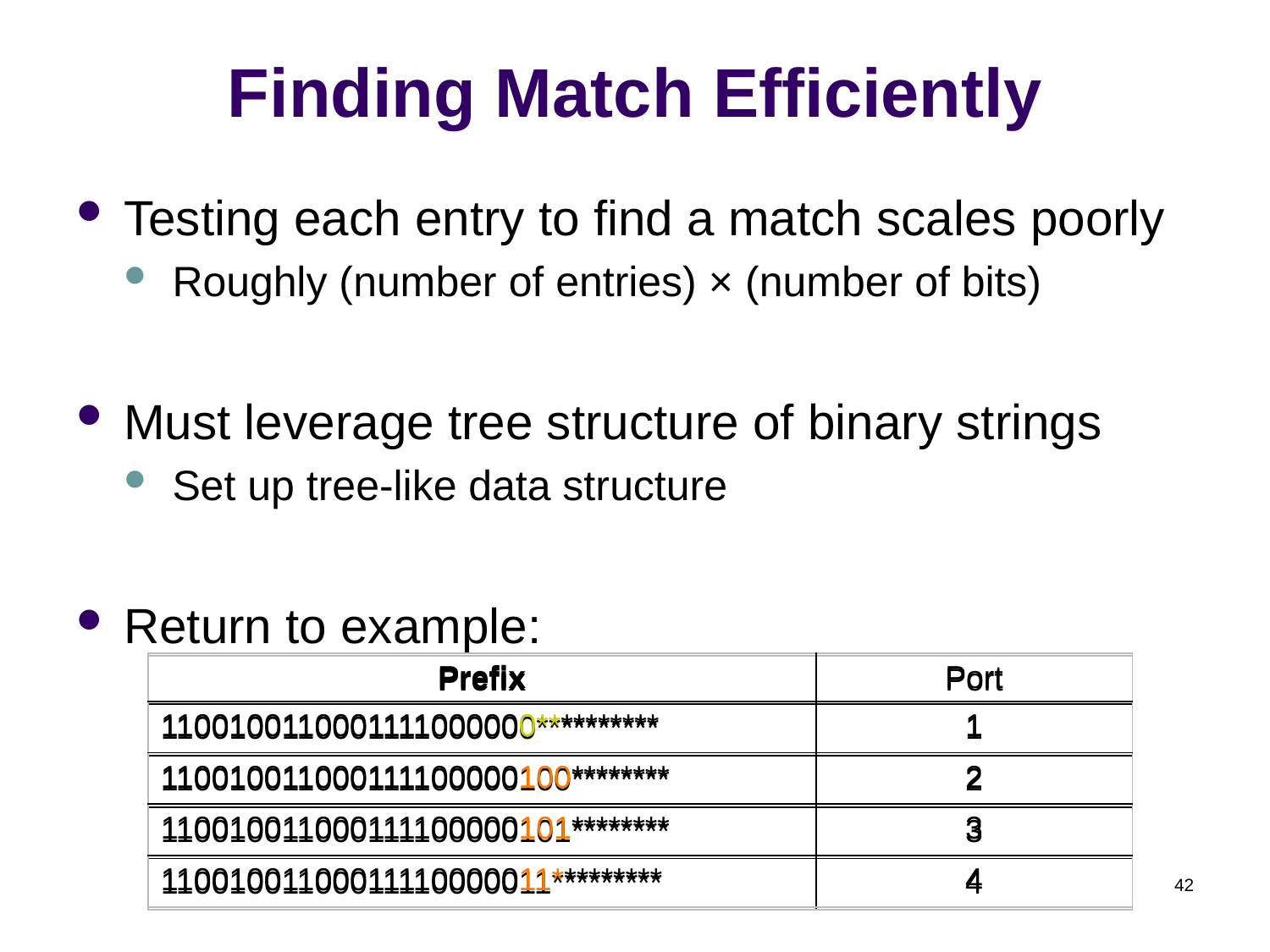

# Finding Match Efficiently
Testing each entry to find a match scales poorly
Roughly (number of entries) × (number of bits)

Must leverage tree structure of binary strings
Set up tree-like data structure

Return to example:

| Prefix | Port |
| --- | --- |
| 1100100110001111000000\*\*\*\*\*\*\*\*\*\* | 1 |
| 110010011000111100000100\*\*\*\*\*\*\*\* | 2 |
| 110010011000111100000101\*\*\*\*\*\*\*\* | 3 |
| 11001001100011110000011\*\*\*\*\*\*\*\*\* | 4 |
| Prefix | Port |
| --- | --- |
| 1100100110001111000000\*\*\*\*\*\*\*\*\*\* | 1 |
| 110010011000111100000100\*\*\*\*\*\*\*\* | 2 |
| 110010011000111100000101\*\*\*\*\*\*\*\* | 3 |
| 11001001100011110000011\*\*\*\*\*\*\*\*\* | 4 |
42